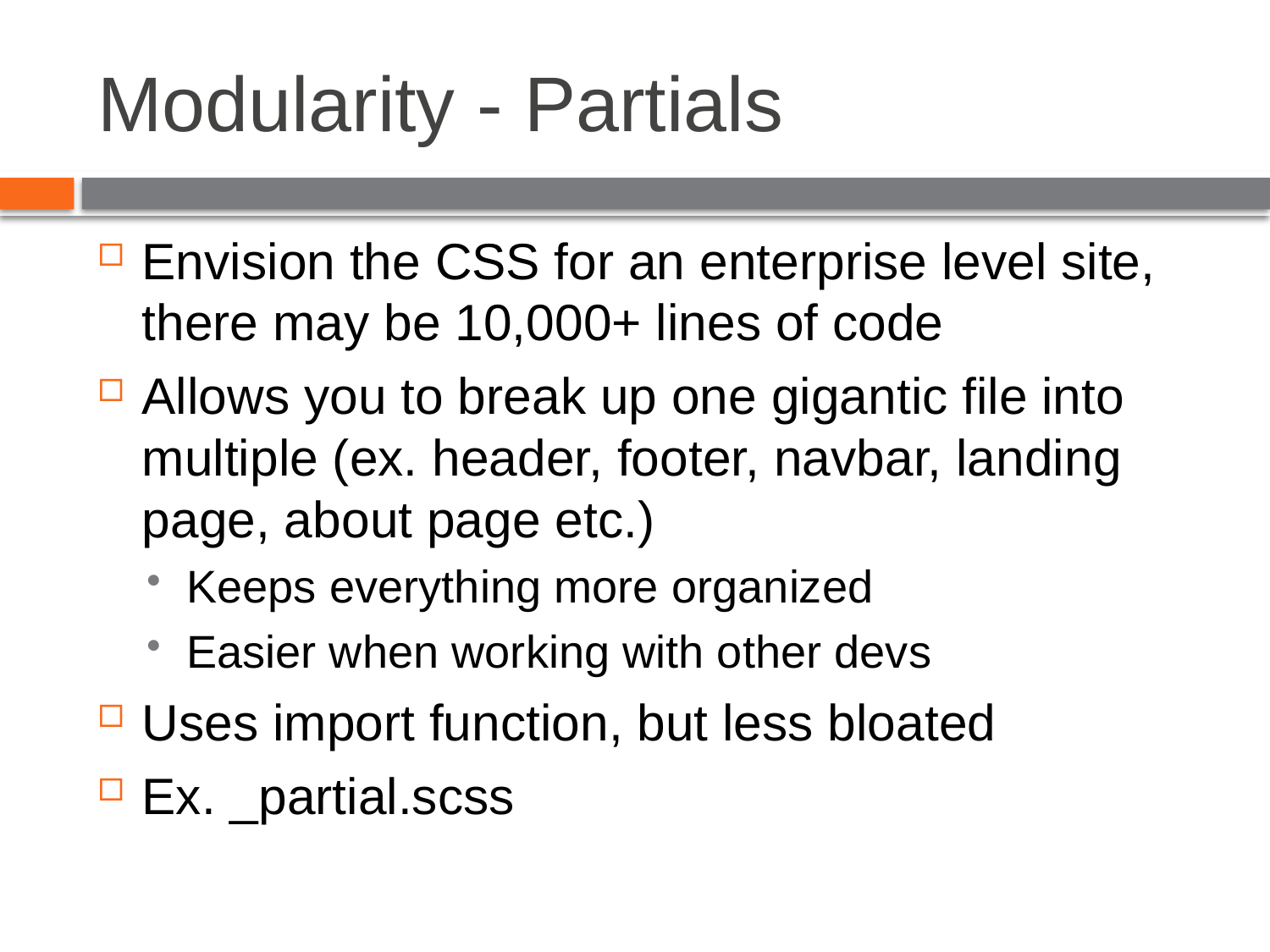

# Modularity - Partials
Envision the CSS for an enterprise level site, there may be 10,000+ lines of code
Allows you to break up one gigantic file into multiple (ex. header, footer, navbar, landing page, about page etc.)
Keeps everything more organized
Easier when working with other devs
Uses import function, but less bloated
Ex. _partial.scss